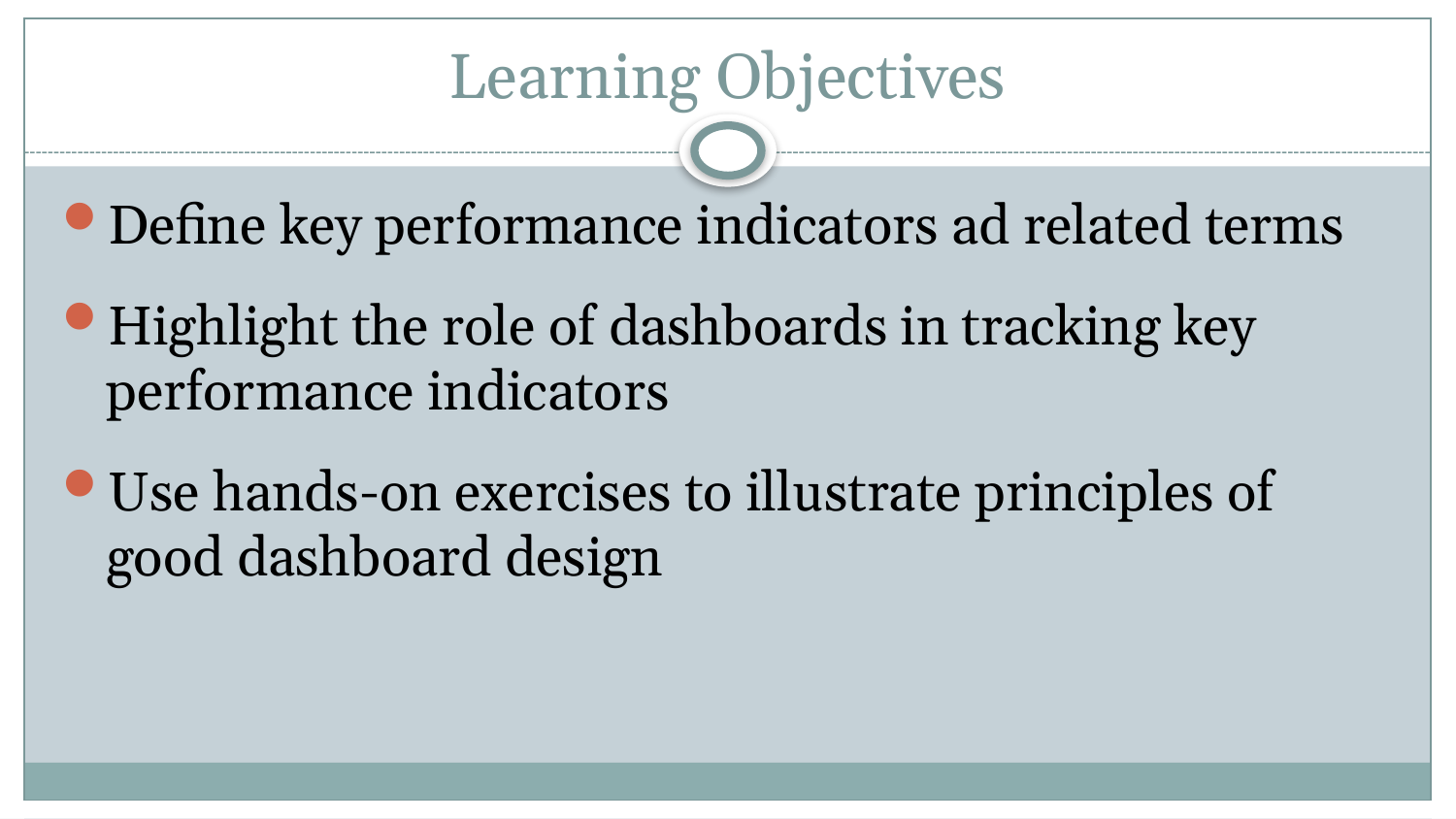

# Learning Objectives
Define key performance indicators ad related terms
Highlight the role of dashboards in tracking key performance indicators
Use hands-on exercises to illustrate principles of good dashboard design